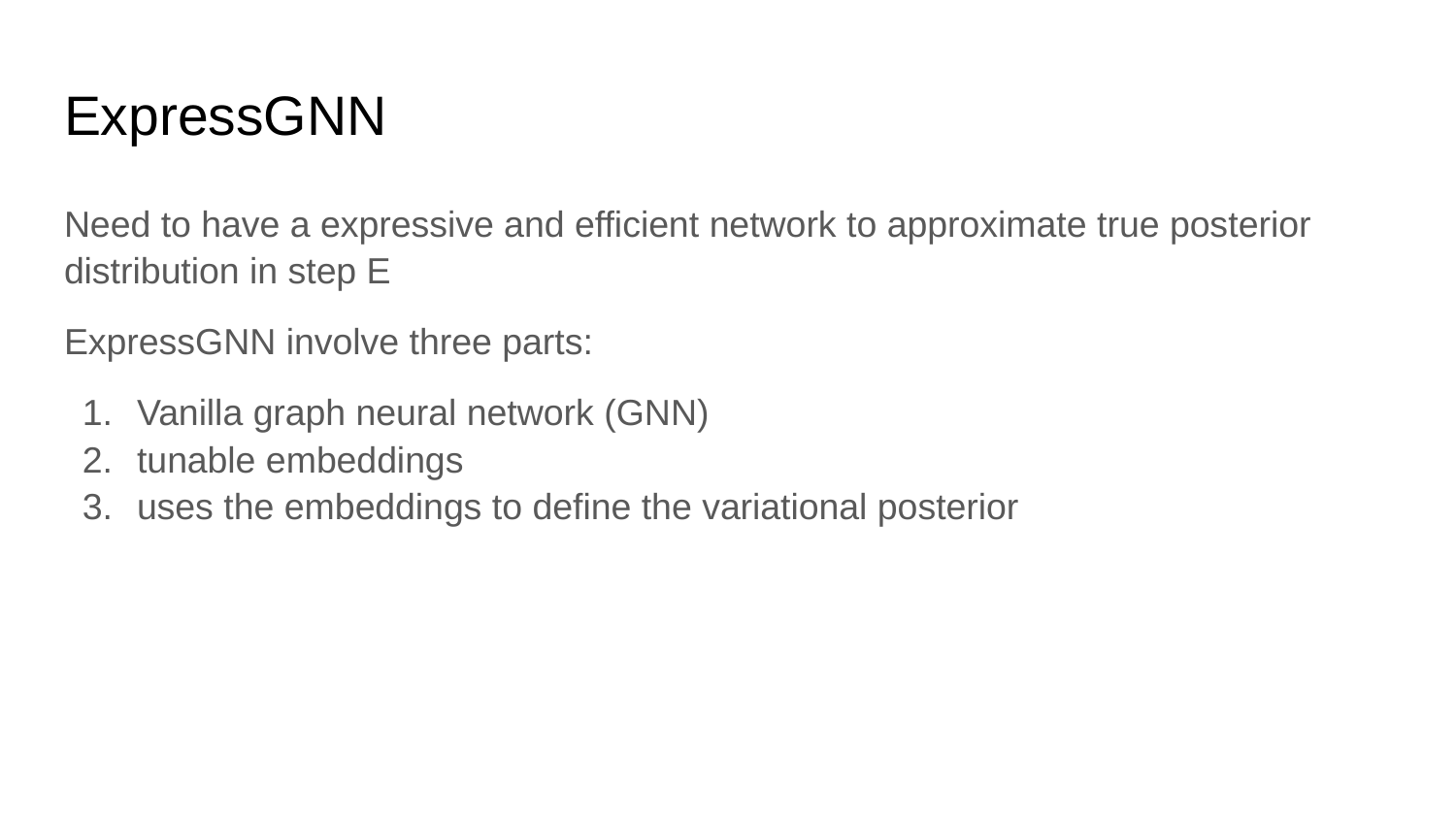

# ExpressGNN
Need to have a expressive and efficient network to approximate true posterior distribution in step E
ExpressGNN involve three parts:
Vanilla graph neural network (GNN)
tunable embeddings
uses the embeddings to define the variational posterior